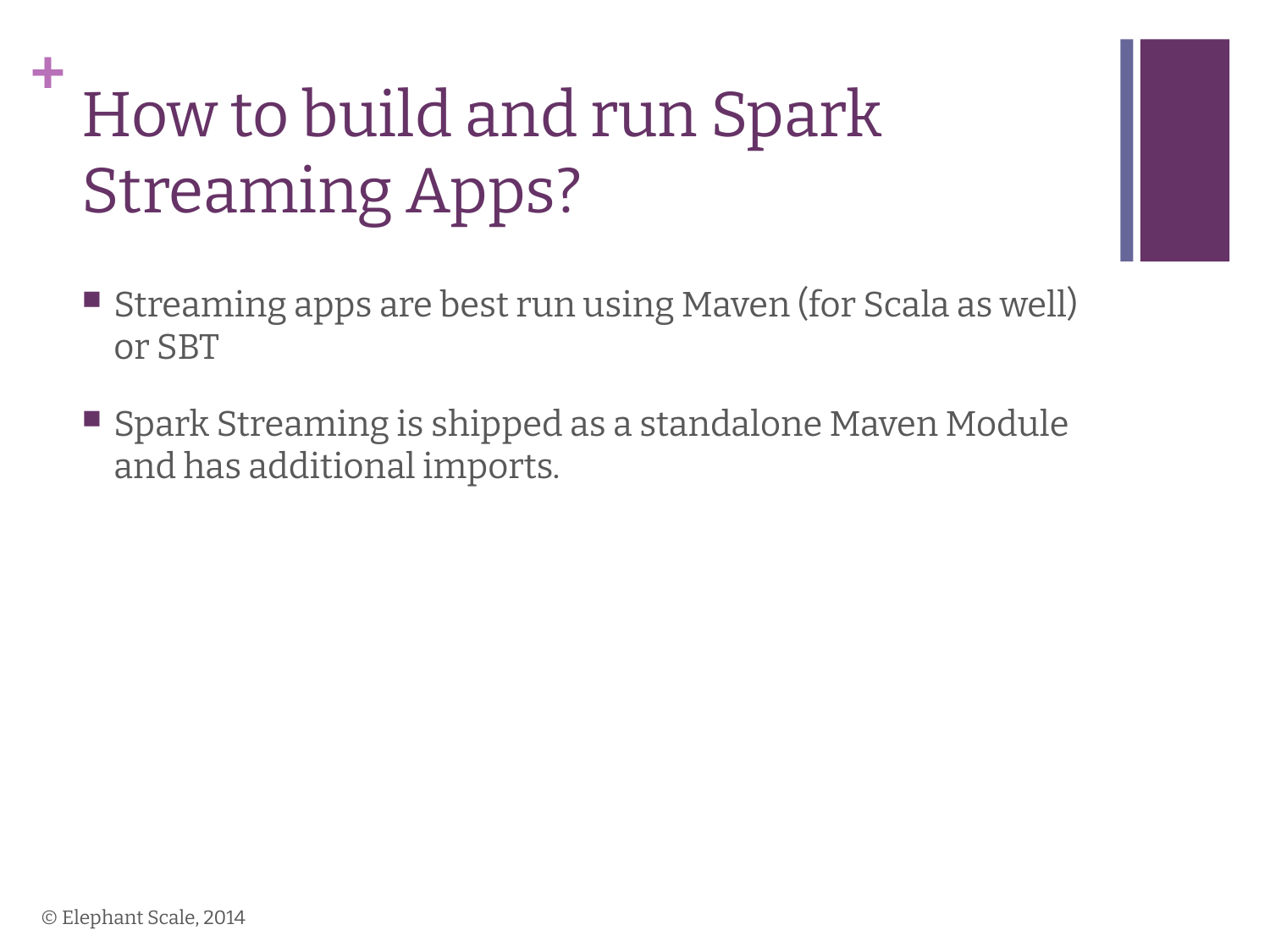

# How to build and run Spark Streaming Apps?
Streaming apps are best run using Maven (for Scala as well) or SBT
Spark Streaming is shipped as a standalone Maven Module and has additional imports.

© Elephant Scale, 2014